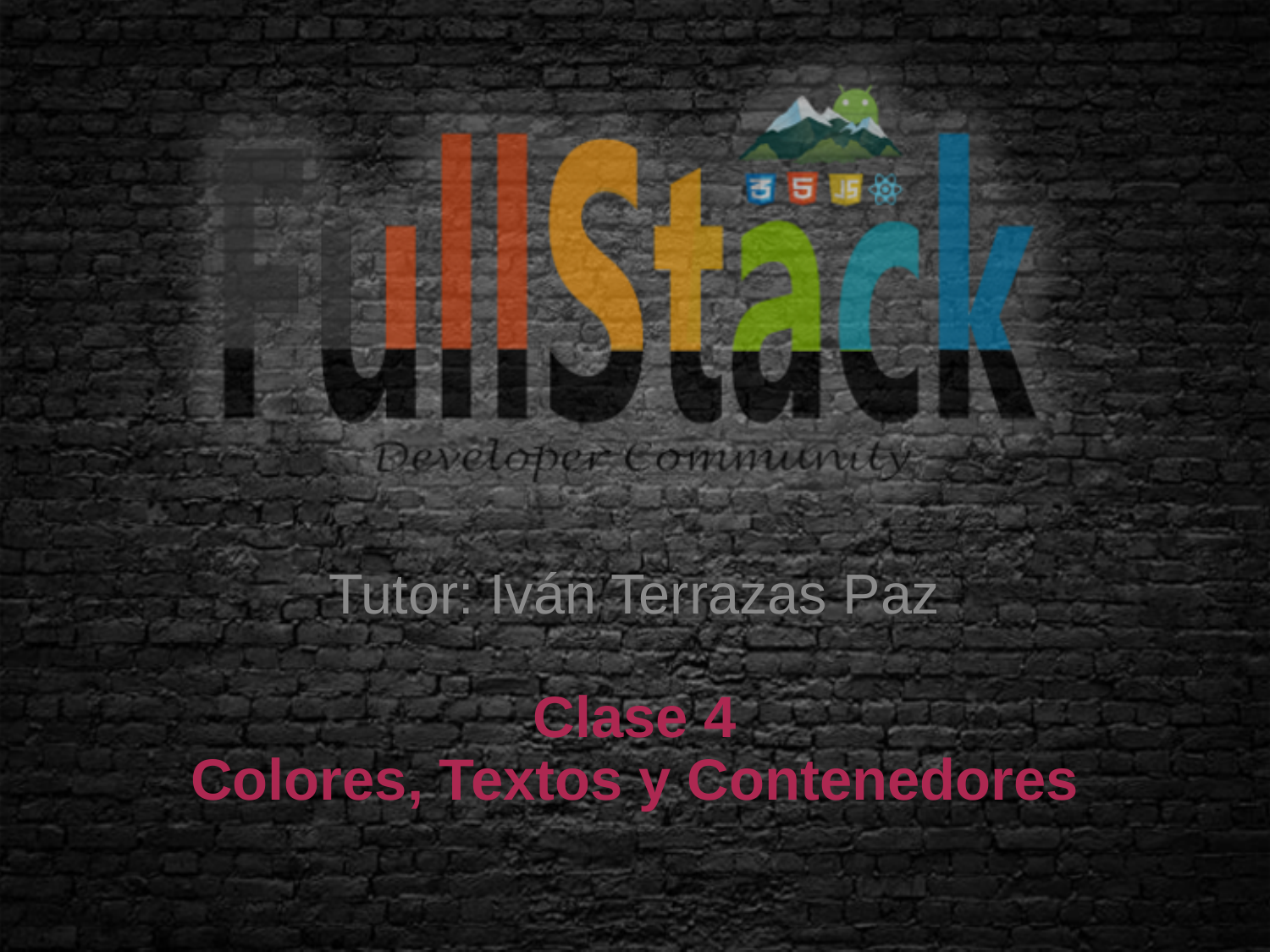

Tutor: Iván Terrazas Paz

# Clase 4 Colores, Textos y Contenedores